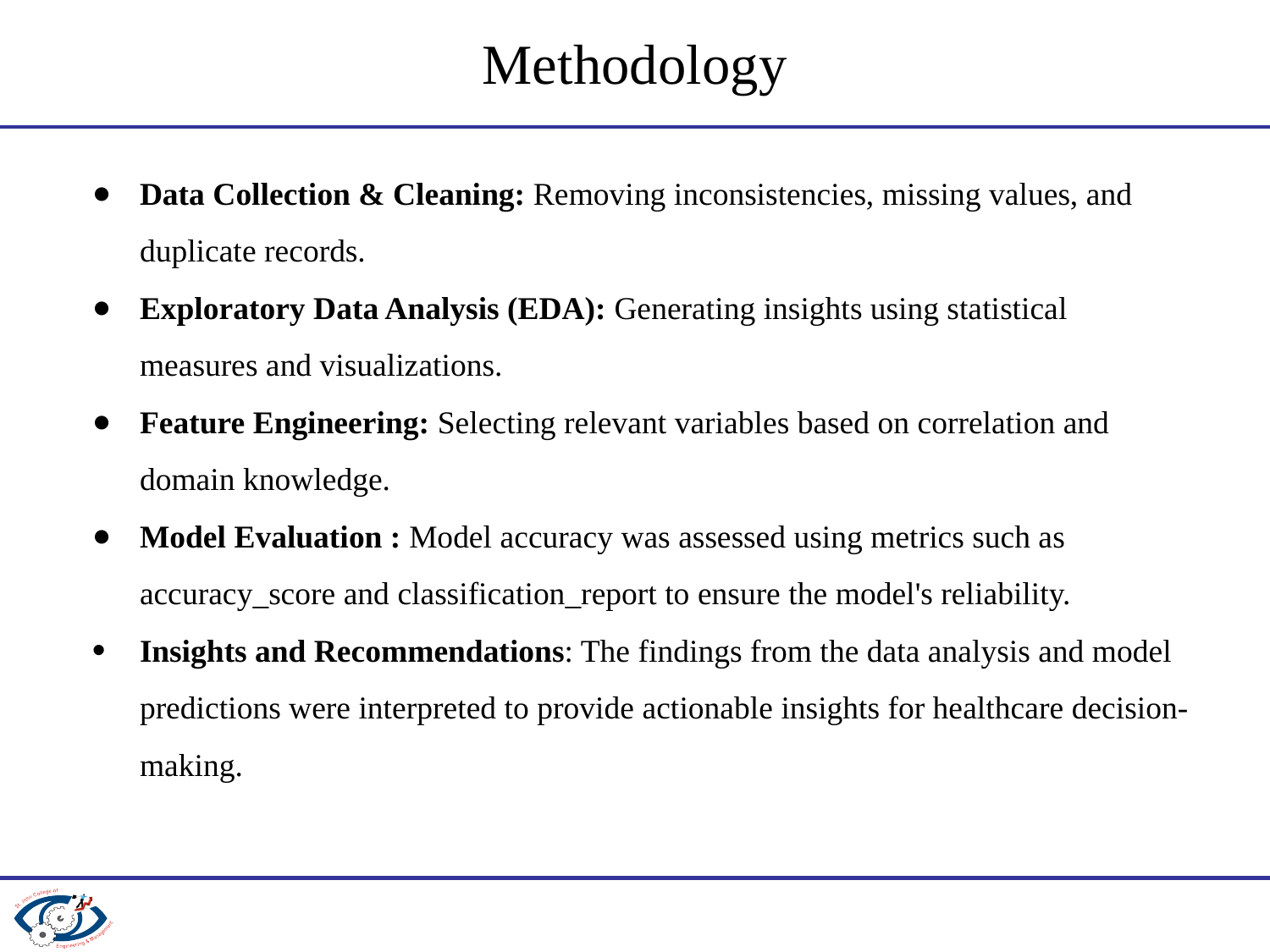

# Methodology
Data Collection & Cleaning: Removing inconsistencies, missing values, and duplicate records.
Exploratory Data Analysis (EDA): Generating insights using statistical measures and visualizations.
Feature Engineering: Selecting relevant variables based on correlation and domain knowledge.
Model Evaluation : Model accuracy was assessed using metrics such as accuracy_score and classification_report to ensure the model's reliability.
Insights and Recommendations: The findings from the data analysis and model predictions were interpreted to provide actionable insights for healthcare decision-making.
8